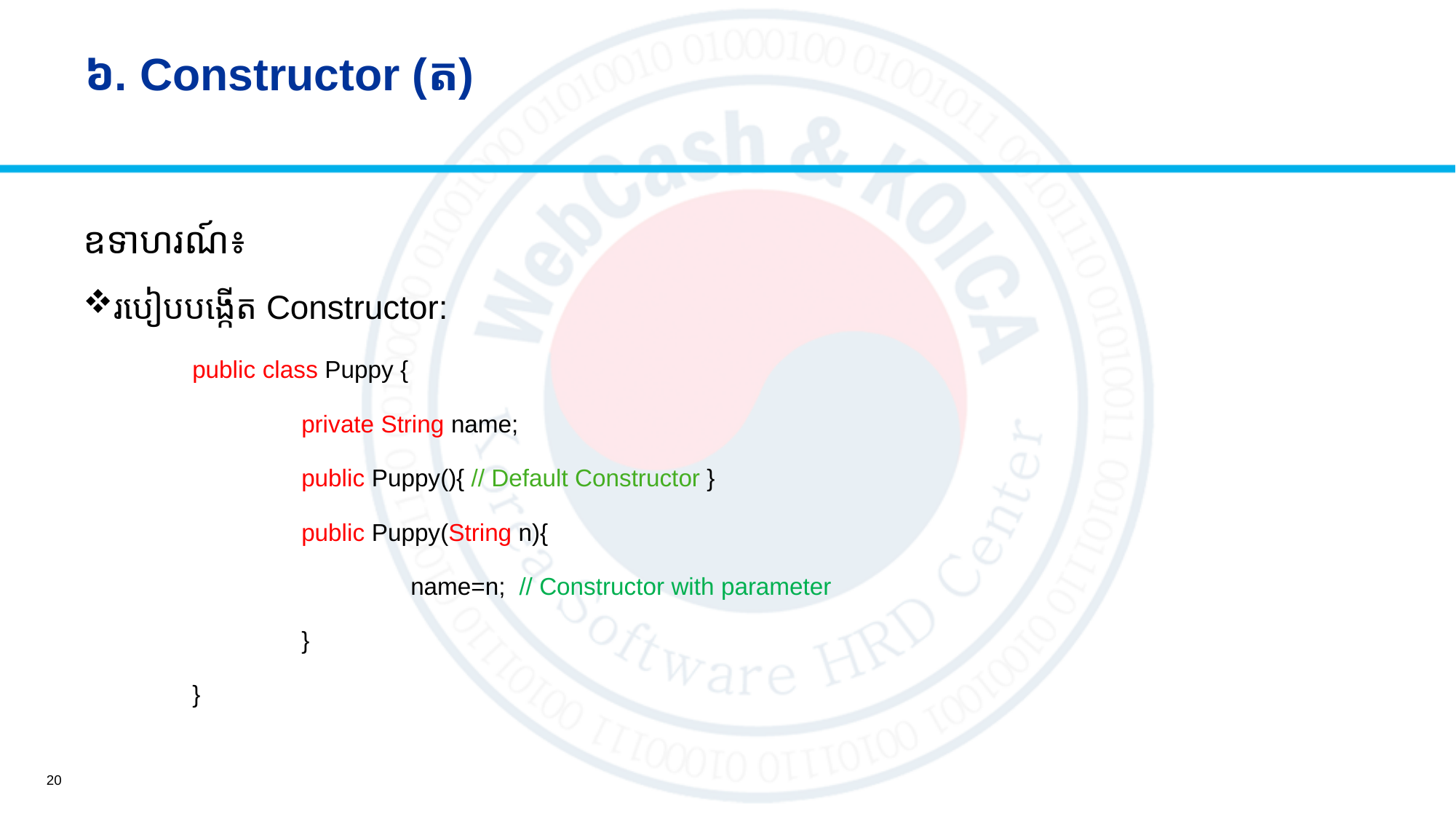

# ៦. Constructor (ត)
ឧទាហរណ៍៖
របៀបបង្កើត Constructor:
	public class Puppy {
		private String name;
		public Puppy(){ // Default Constructor }
		public Puppy(String n){
			name=n;  // Constructor with parameter
		}
	}
20